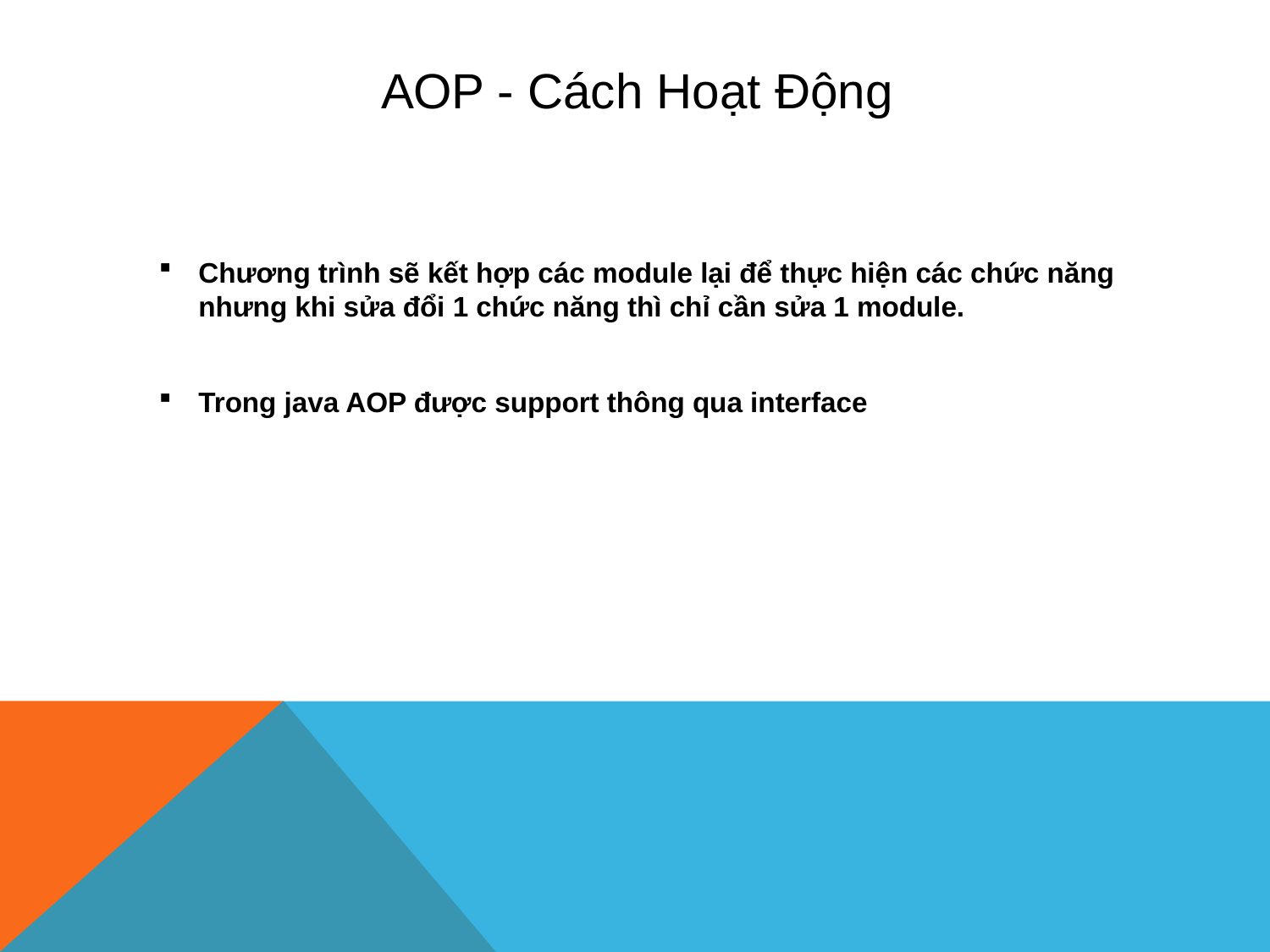

# AOP - Cách Hoạt Động

Chương trình sẽ kết hợp các module lại để thực hiện các chức năng nhưng khi sửa đổi 1 chức năng thì chỉ cần sửa 1 module.

Trong java AOP được support thông qua interface